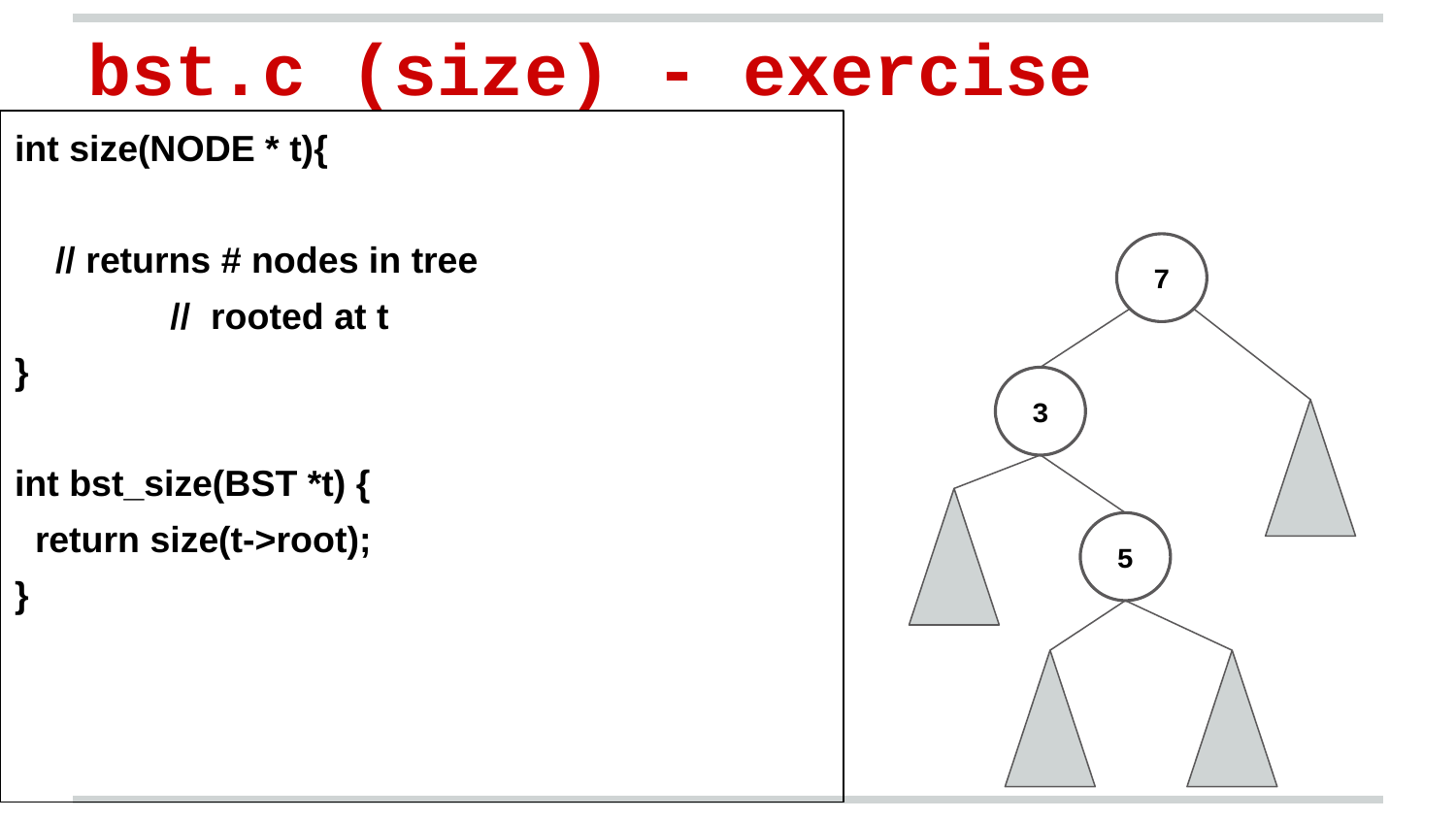

bst.c (size) - exercise
int size(NODE * t){

    // returns # nodes in tree
	 //  rooted at t
}

int bst_size(BST *t) {
  return size(t->root);
}
7
3

5